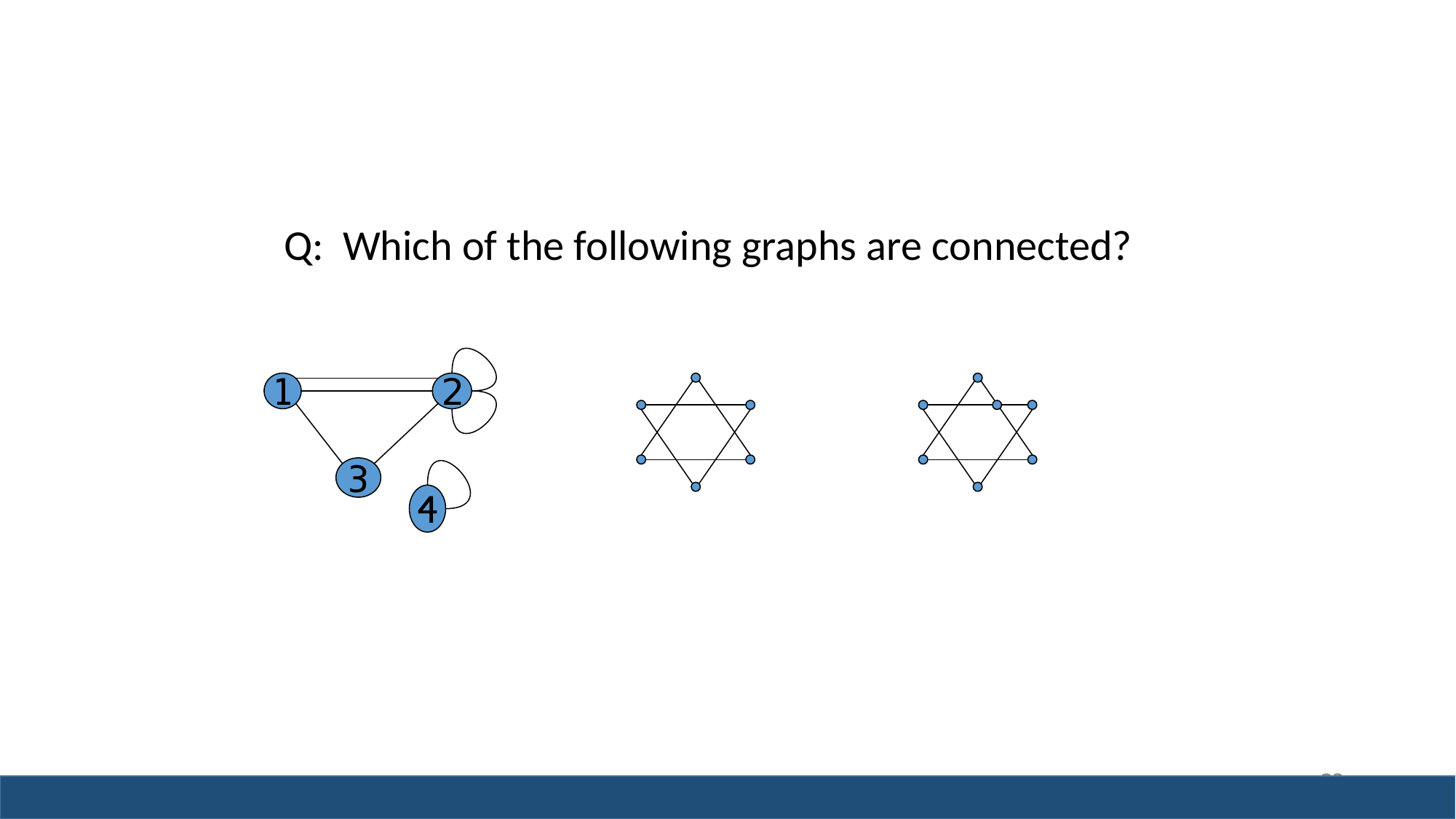

#
Q:  Which of the following graphs are connected?
1
2

3

4
23